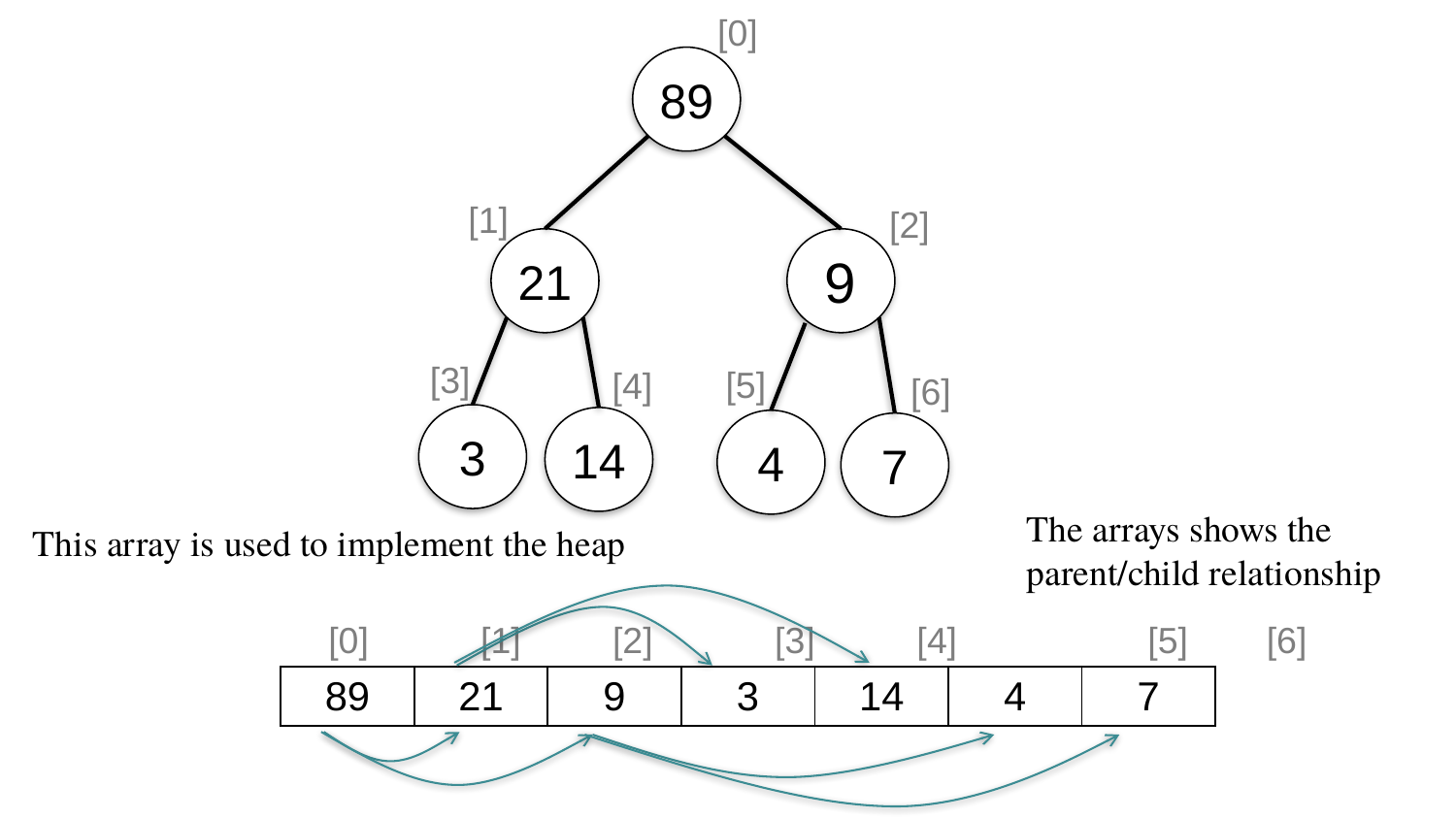

[0]
89
[1]
[2]
21
9
[3]
[5]
[4]
[6]
3
14
4
7
The arrays shows the parent/child relationship

This array is used to implement the heap

[0]           [1]         [2]            [3]          [4]	         [5]	       [6]
| 89 | 21 | 9 | 3 | 14 | 4 | 7 |
| --- | --- | --- | --- | --- | --- | --- |